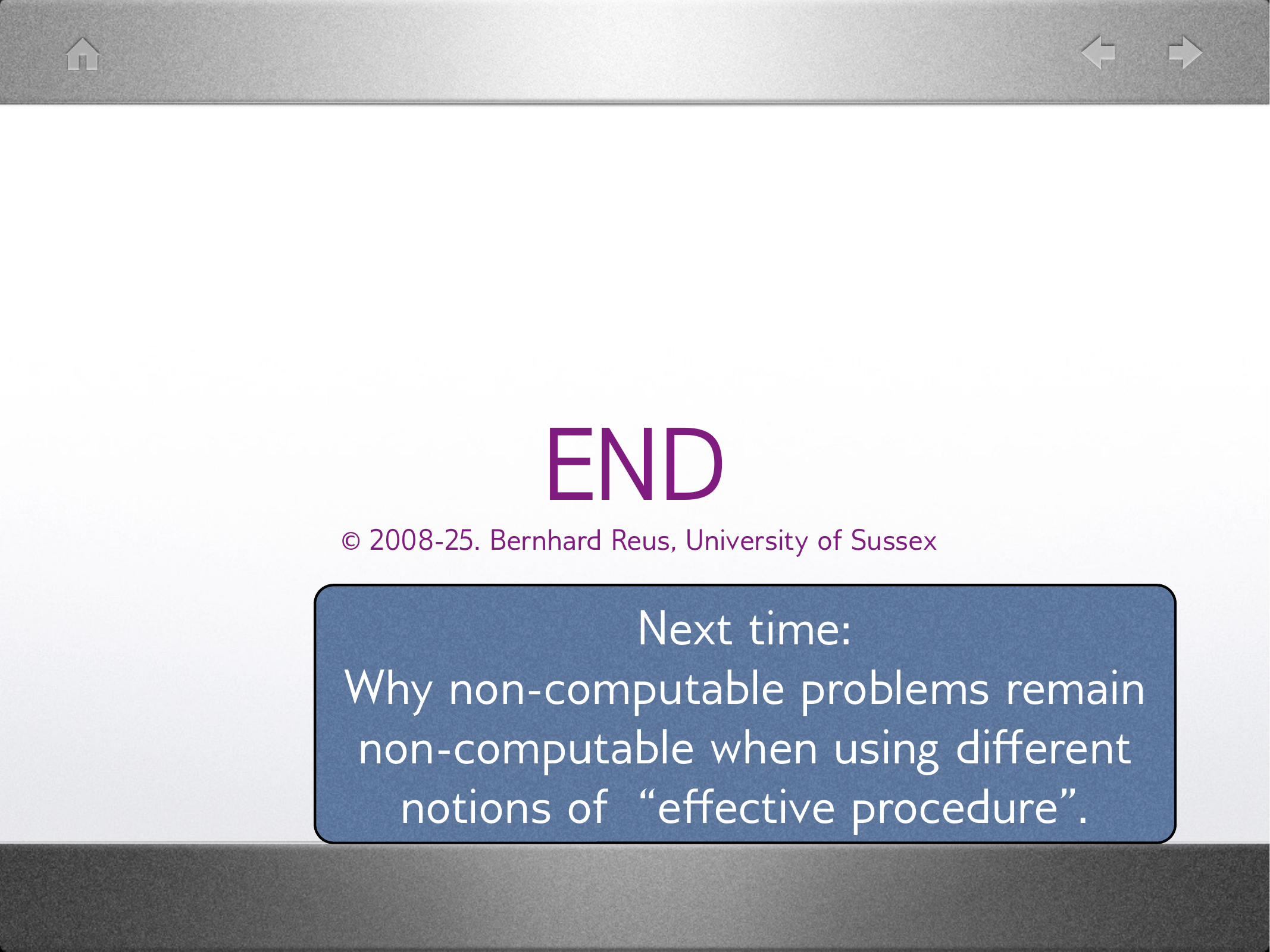

# END
 © 2008-25. Bernhard Reus, University of Sussex
Next time:
Why non-computable problems remain non-computable when using different notions of  “effective procedure”.